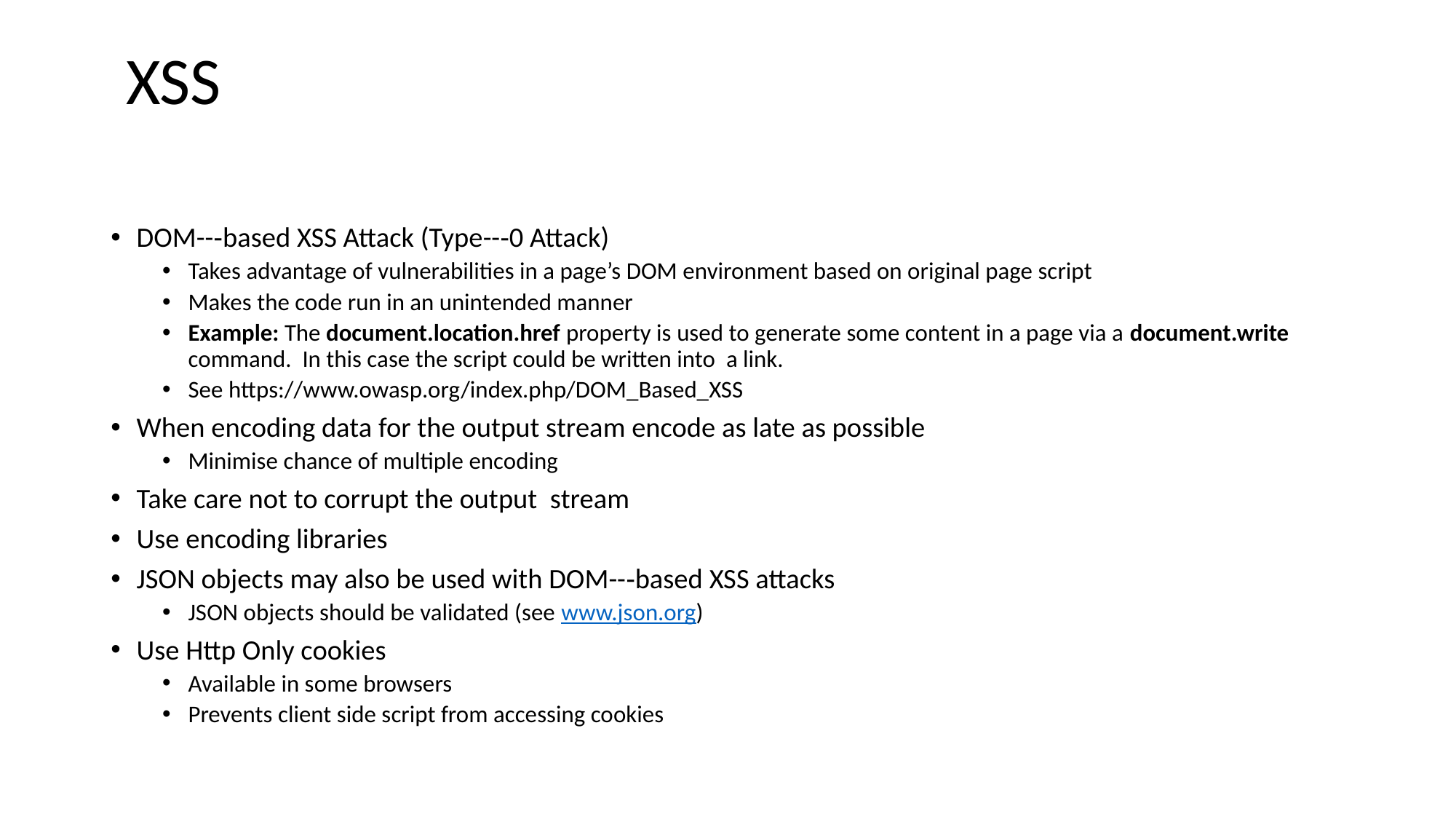

# XSS
DOM--‐based XSS Attack (Type--‐0 Attack)
Takes advantage of vulnerabilities in a page’s DOM environment based on original page script
Makes the code run in an unintended manner
Example: The document.location.href property is used to generate some content in a page via a document.write command.  In this case the script could be written into  a link.
See https://www.owasp.org/index.php/DOM_Based_XSS
When encoding data for the output stream encode as late as possible
Minimise chance of multiple encoding
Take care not to corrupt the output  stream
Use encoding libraries
JSON objects may also be used with DOM--‐based XSS attacks
JSON objects should be validated (see www.json.org)
Use Http Only cookies
Available in some browsers
Prevents client side script from accessing cookies